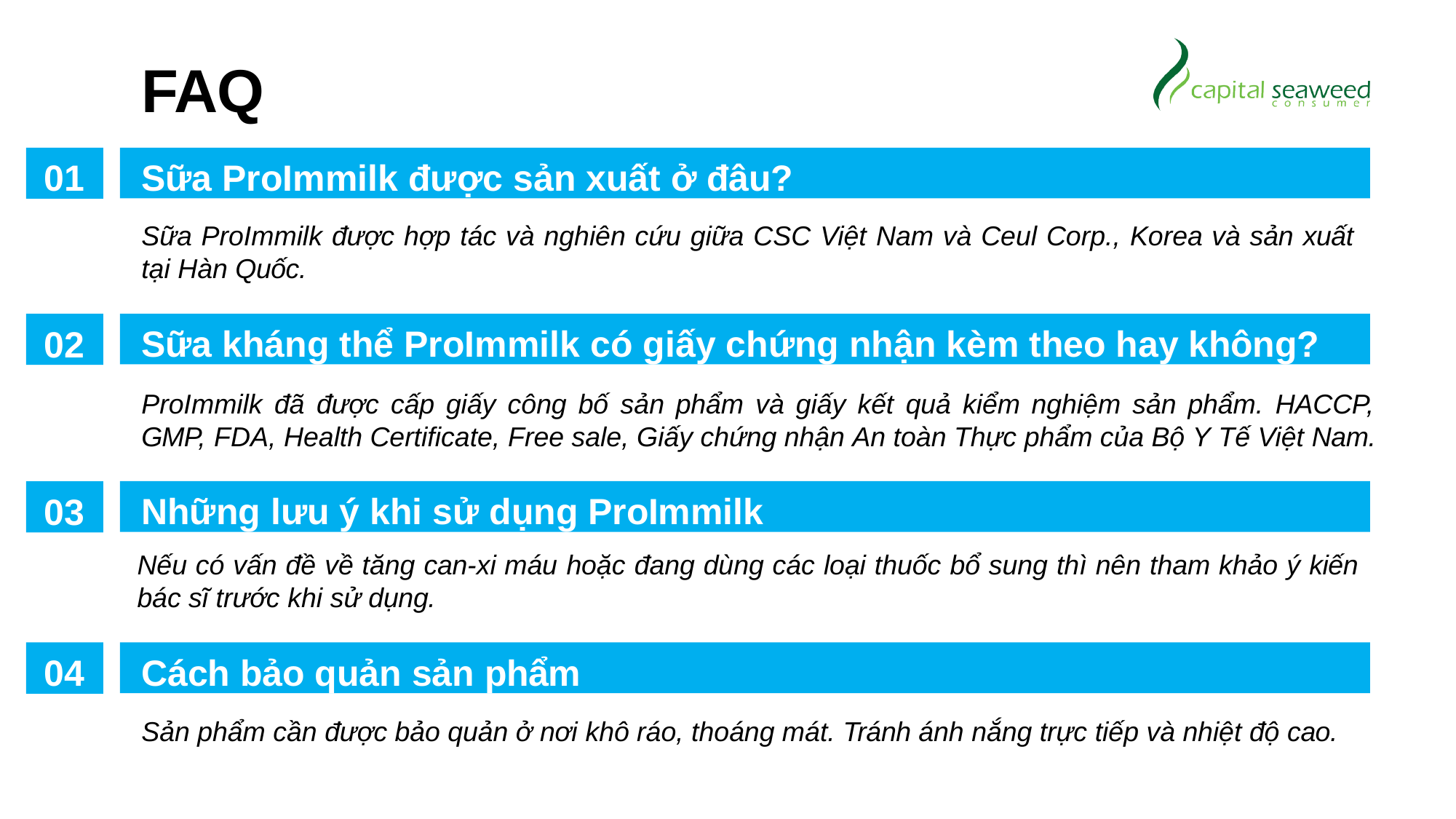

# FAQ
01
Sữa ProImmilk được sản xuất ở đâu?
Sữa ProImmilk được hợp tác và nghiên cứu giữa CSC Việt Nam và Ceul Corp., Korea và sản xuất
tại Hàn Quốc.
02
Sữa kháng thể ProImmilk có giấy chứng nhận kèm theo hay không?
ProImmilk đã được cấp giấy công bố sản phẩm và giấy kết quả kiểm nghiệm sản phẩm. HACCP, GMP, FDA, Health Certificate, Free sale, Giấy chứng nhận An toàn Thực phẩm của Bộ Y Tế Việt Nam.
03
Những lưu ý khi sử dụng ProImmilk
Nếu có vấn đề về tăng can-xi máu hoặc đang dùng các loại thuốc bổ sung thì nên tham khảo ý kiến
bác sĩ trước khi sử dụng.
04
Cách bảo quản sản phẩm
Sản phẩm cần được bảo quản ở nơi khô ráo, thoáng mát. Tránh ánh nắng trực tiếp và nhiệt độ cao.